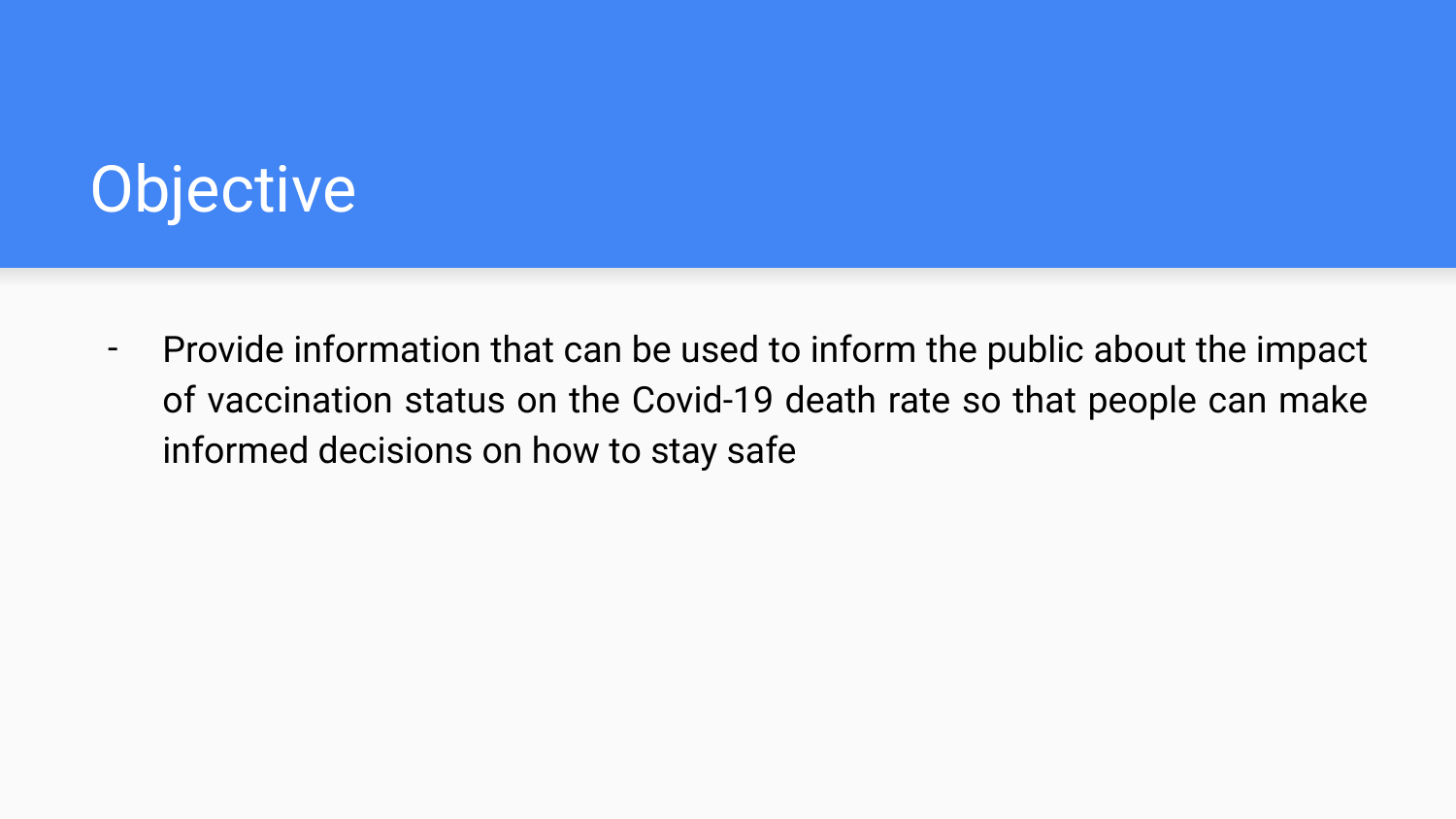

# Objective

Provide information that can be used to inform the public about the impact of vaccination status on the Covid-19 death rate so that people can make informed decisions on how to stay safe